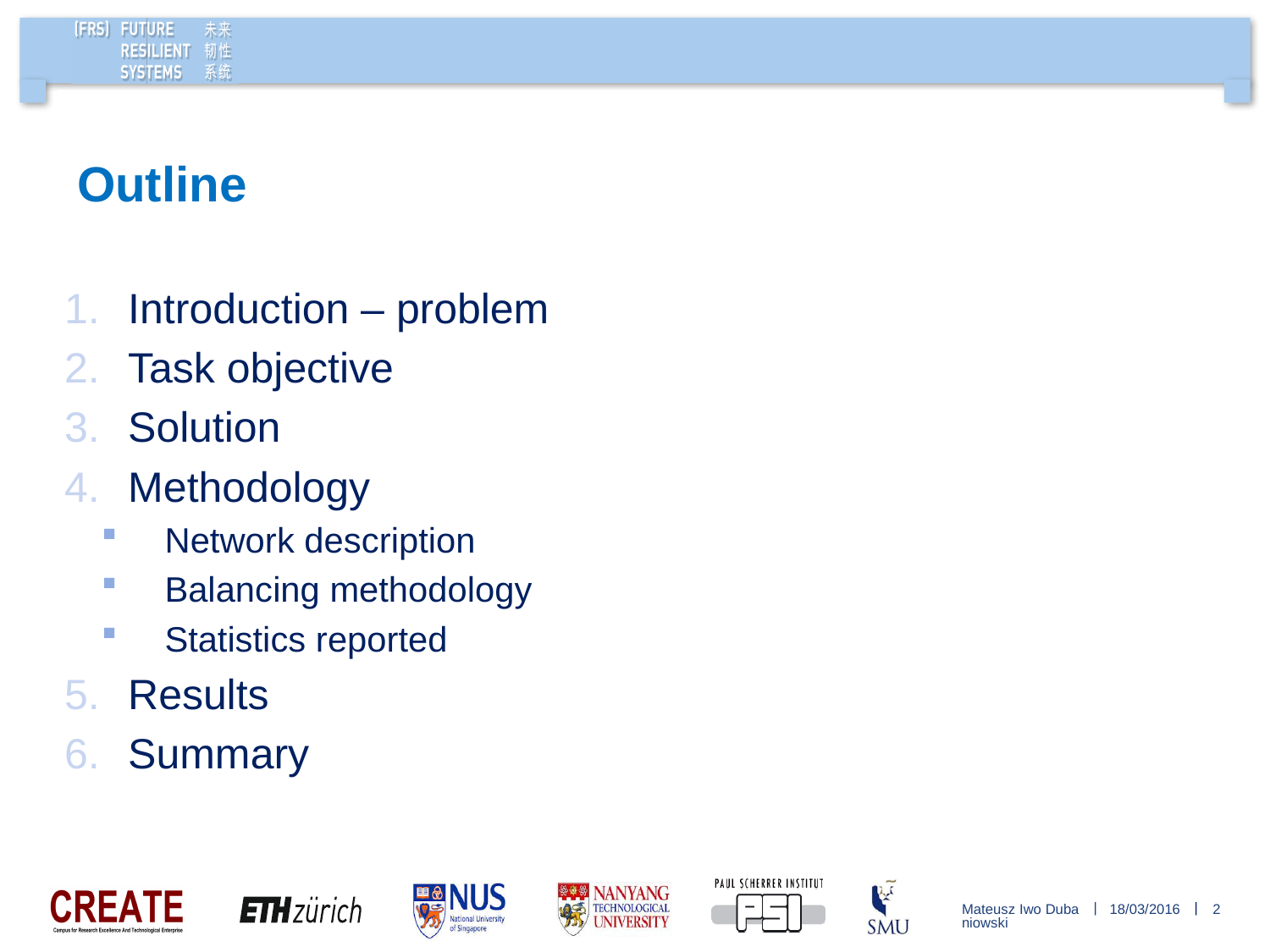

# Outline
Introduction – problem
Task objective
Solution
Methodology
Network description
Balancing methodology
Statistics reported
Results
Summary
Mateusz Iwo Dubaniowski
18/03/2016
2